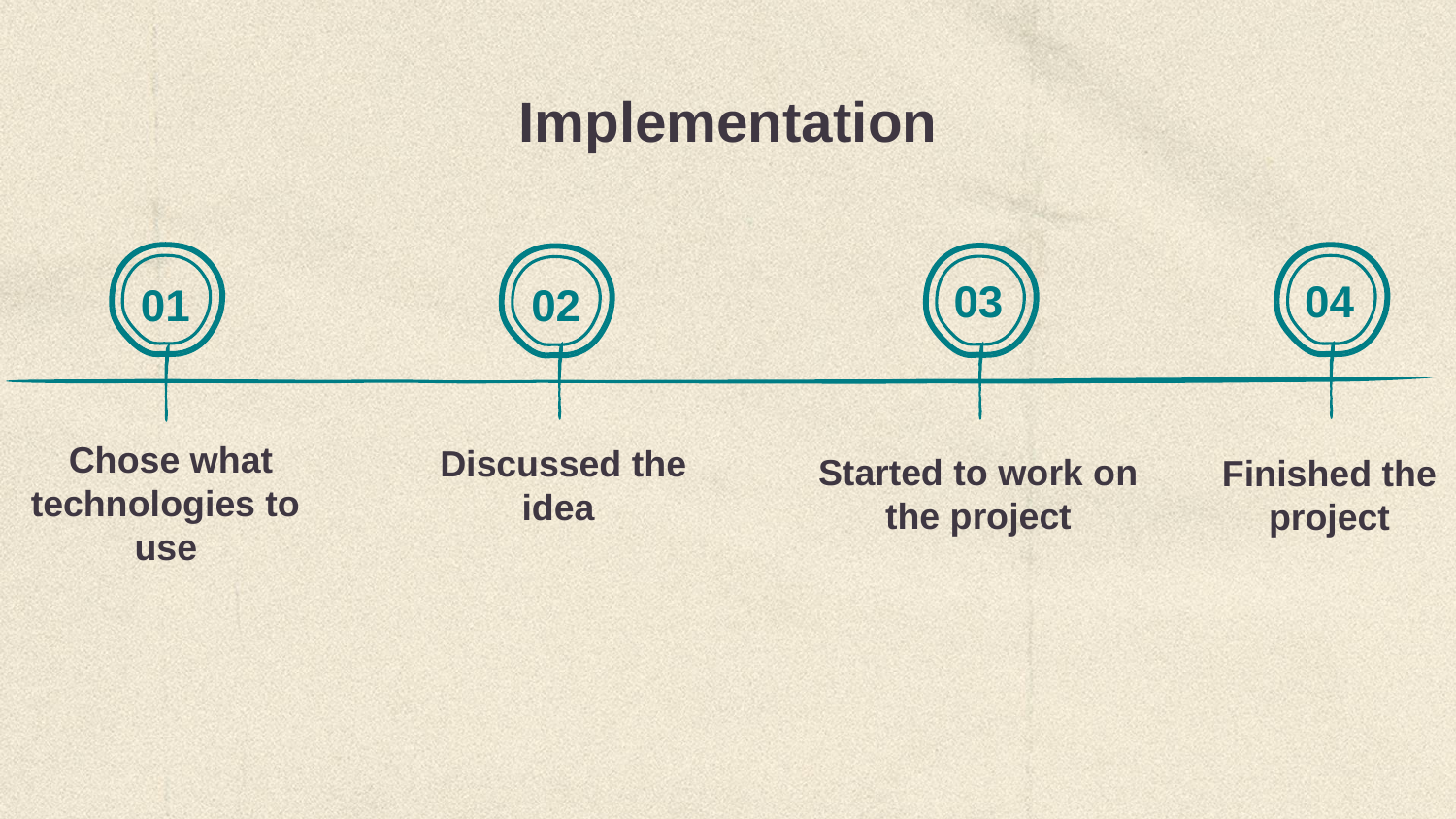

# Implementation

04
03
01
02

 Chose what technologies to use
Discussed the idea
Started to work on the project
Finished the project